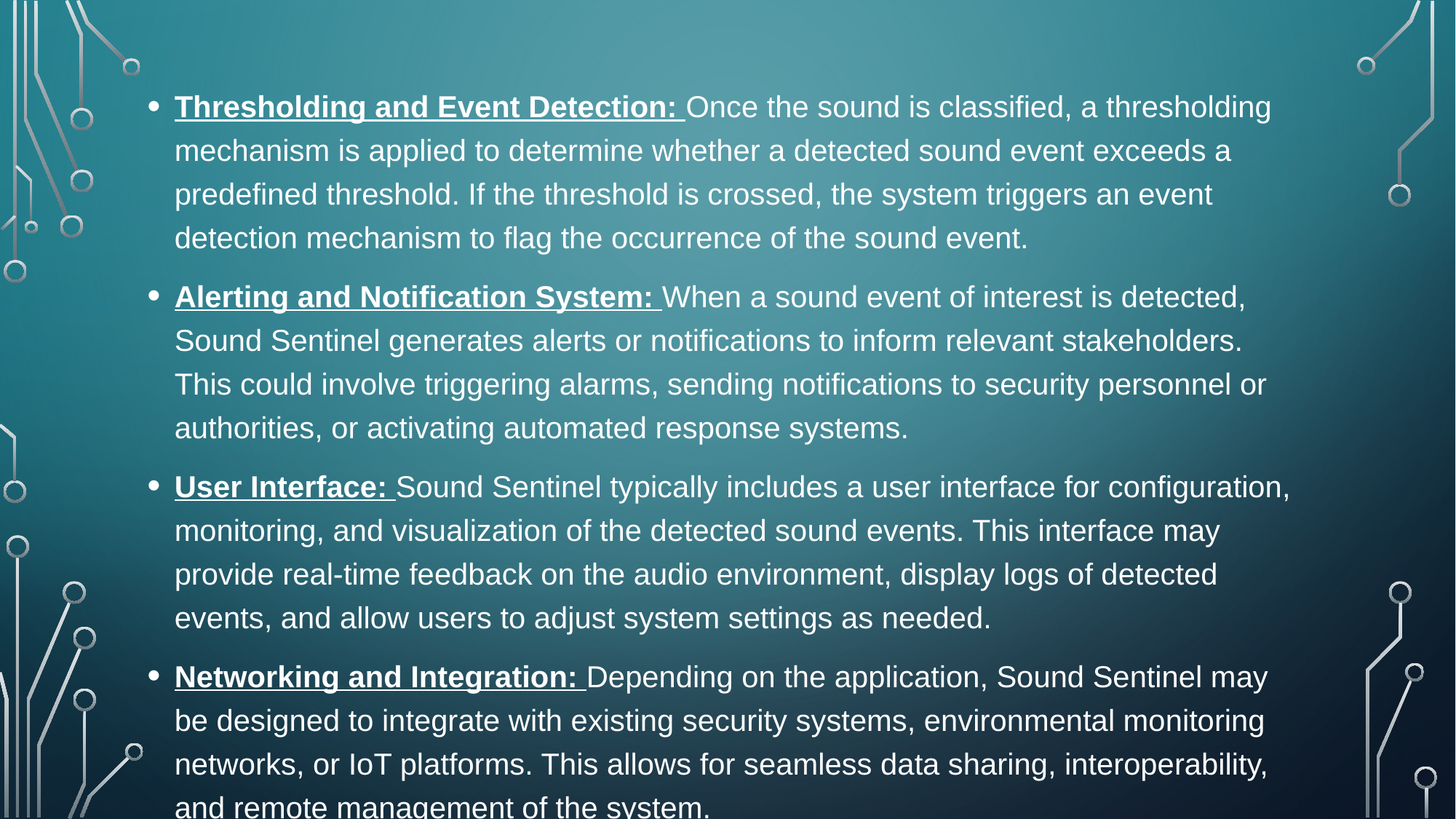

Thresholding and Event Detection: Once the sound is classified, a thresholding mechanism is applied to determine whether a detected sound event exceeds a predefined threshold. If the threshold is crossed, the system triggers an event detection mechanism to flag the occurrence of the sound event.
Alerting and Notification System: When a sound event of interest is detected, Sound Sentinel generates alerts or notifications to inform relevant stakeholders. This could involve triggering alarms, sending notifications to security personnel or authorities, or activating automated response systems.
User Interface: Sound Sentinel typically includes a user interface for configuration, monitoring, and visualization of the detected sound events. This interface may provide real-time feedback on the audio environment, display logs of detected events, and allow users to adjust system settings as needed.
Networking and Integration: Depending on the application, Sound Sentinel may be designed to integrate with existing security systems, environmental monitoring networks, or IoT platforms. This allows for seamless data sharing, interoperability, and remote management of the system.